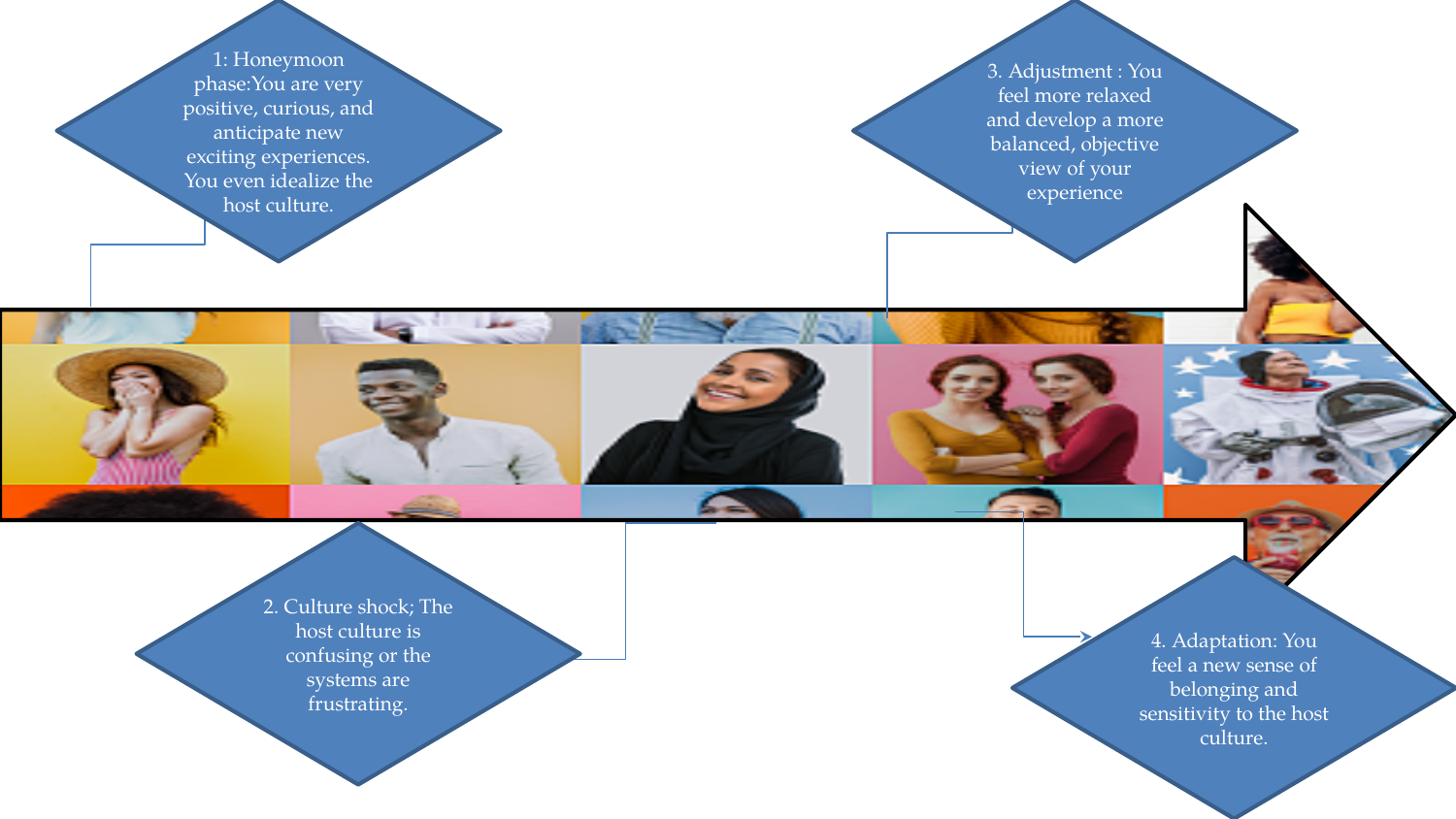

1: Honeymoon phase:You are very positive, curious, and anticipate new exciting experiences. You even idealize the host culture.
3. Adjustment : You feel more relaxed and develop a more balanced, objective view of your experience

2. Culture shock; The host culture is confusing or the systems are frustrating.
4. Adaptation: You feel a new sense of belonging and sensitivity to the host culture.